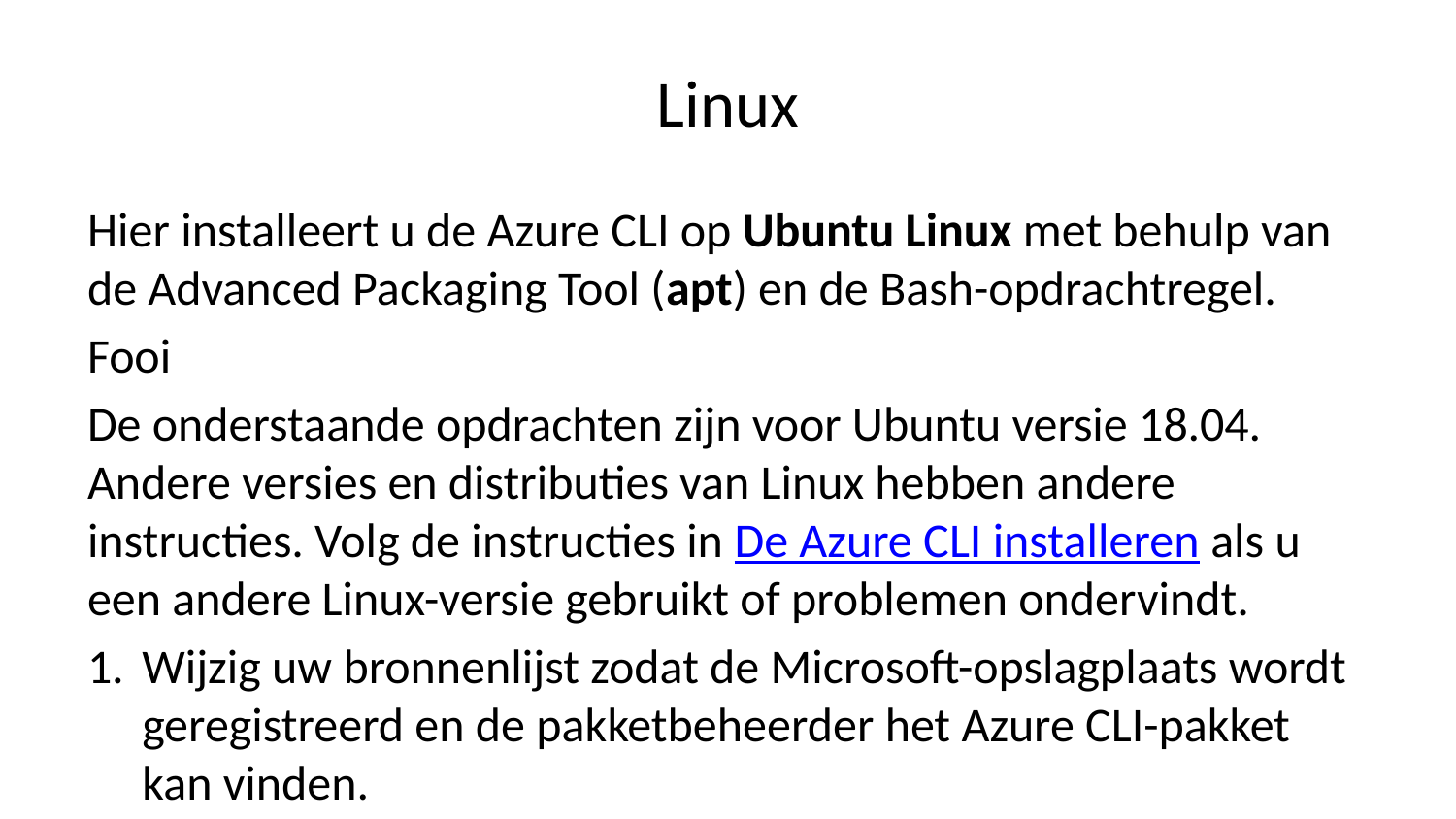

# Linux
Hier installeert u de Azure CLI op Ubuntu Linux met behulp van de Advanced Packaging Tool (apt) en de Bash-opdrachtregel.
Fooi
De onderstaande opdrachten zijn voor Ubuntu versie 18.04. Andere versies en distributies van Linux hebben andere instructies. Volg de instructies in De Azure CLI installeren als u een andere Linux-versie gebruikt of problemen ondervindt.
Wijzig uw bronnenlijst zodat de Microsoft-opslagplaats wordt geregistreerd en de pakketbeheerder het Azure CLI-pakket kan vinden.
 AZ_REPO=$(lsb_release -cs)
 echo "deb [arch=amd64] https://packages.microsoft.com/repos/azure-cli/ $AZ_REPO main" | \
 sudo tee /etc/apt/sources.list.d/azure-cli.list
Importeer de coderingssleutel voor de Microsoft Ubuntu-opslagplaats. Hierdoor kan de pakketbeheerder controleren of het Azure CLI-pakket dat u installeert, afkomstig is van Microsoft.
 curl https://packages.microsoft.com/keys/microsoft.asc | sudo apt-key add -
Installeer de Azure CLI.
 sudo apt-get install apt-transport-https
 sudo apt-get update && sudo apt-get install azure-cli